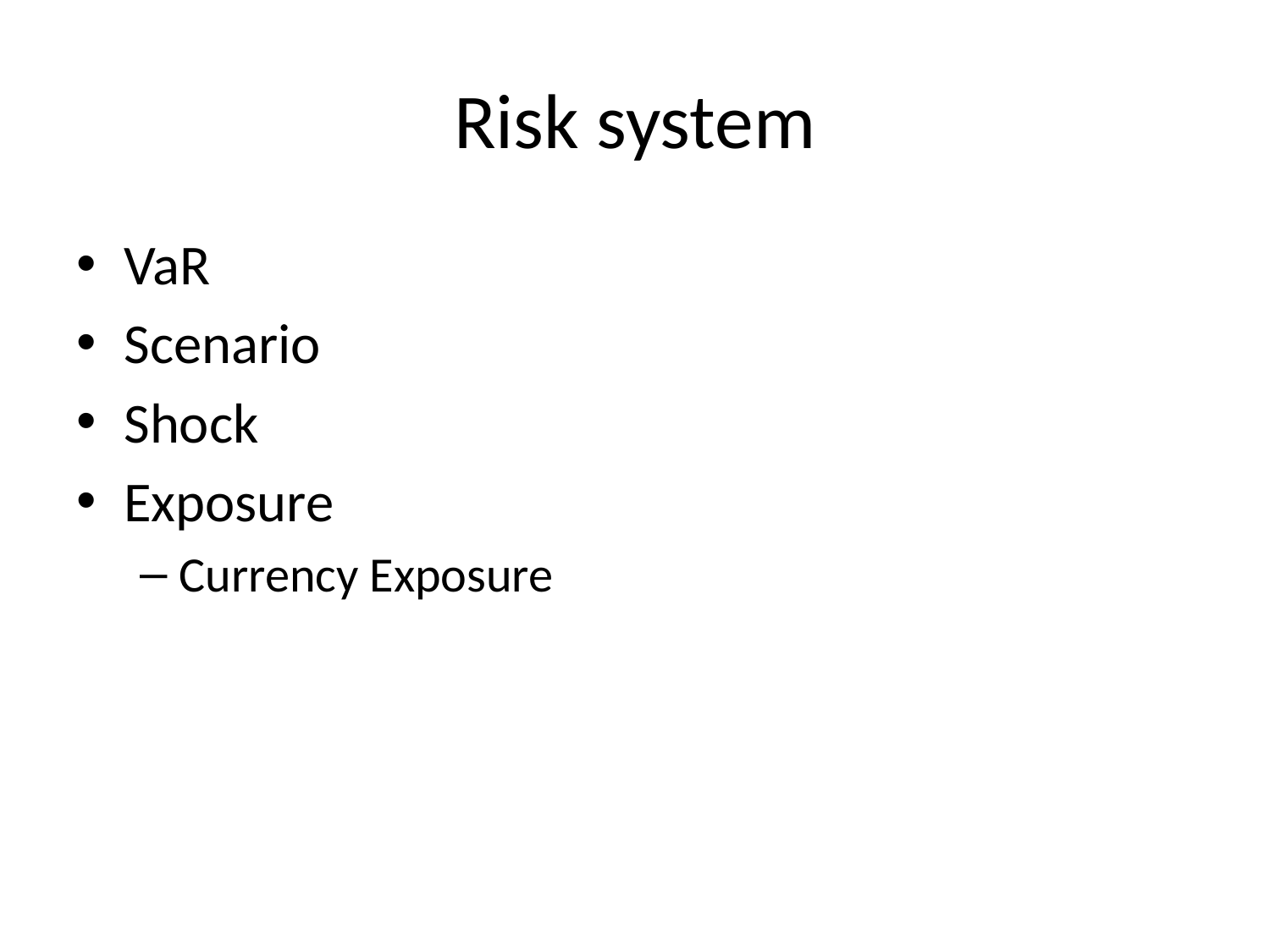

# Risk system
VaR
Scenario
Shock
Exposure
Currency Exposure